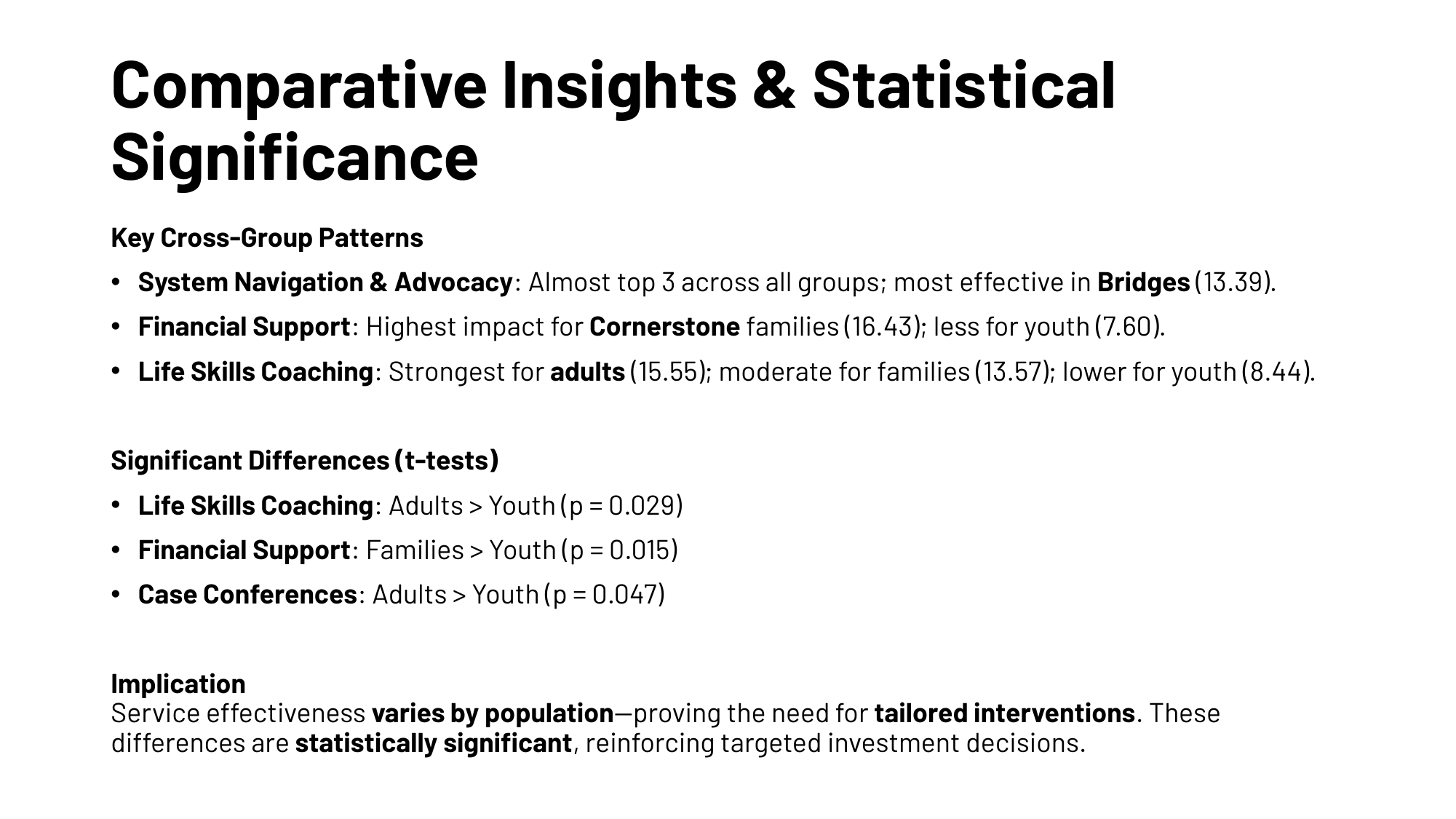

# Comparative Insights & Statistical Significance
Key Cross-Group Patterns
System Navigation & Advocacy: Almost top 3 across all groups; most effective in Bridges (13.39).
Financial Support: Highest impact for Cornerstone families (16.43); less for youth (7.60).
Life Skills Coaching: Strongest for adults (15.55); moderate for families (13.57); lower for youth (8.44).

Significant Differences (t-tests)
Life Skills Coaching: Adults > Youth (p = 0.029)
Financial Support: Families > Youth (p = 0.015)
Case Conferences: Adults > Youth (p = 0.047)

Implication
Service effectiveness varies by population—proving the need for tailored interventions. These differences are statistically significant, reinforcing targeted investment decisions.